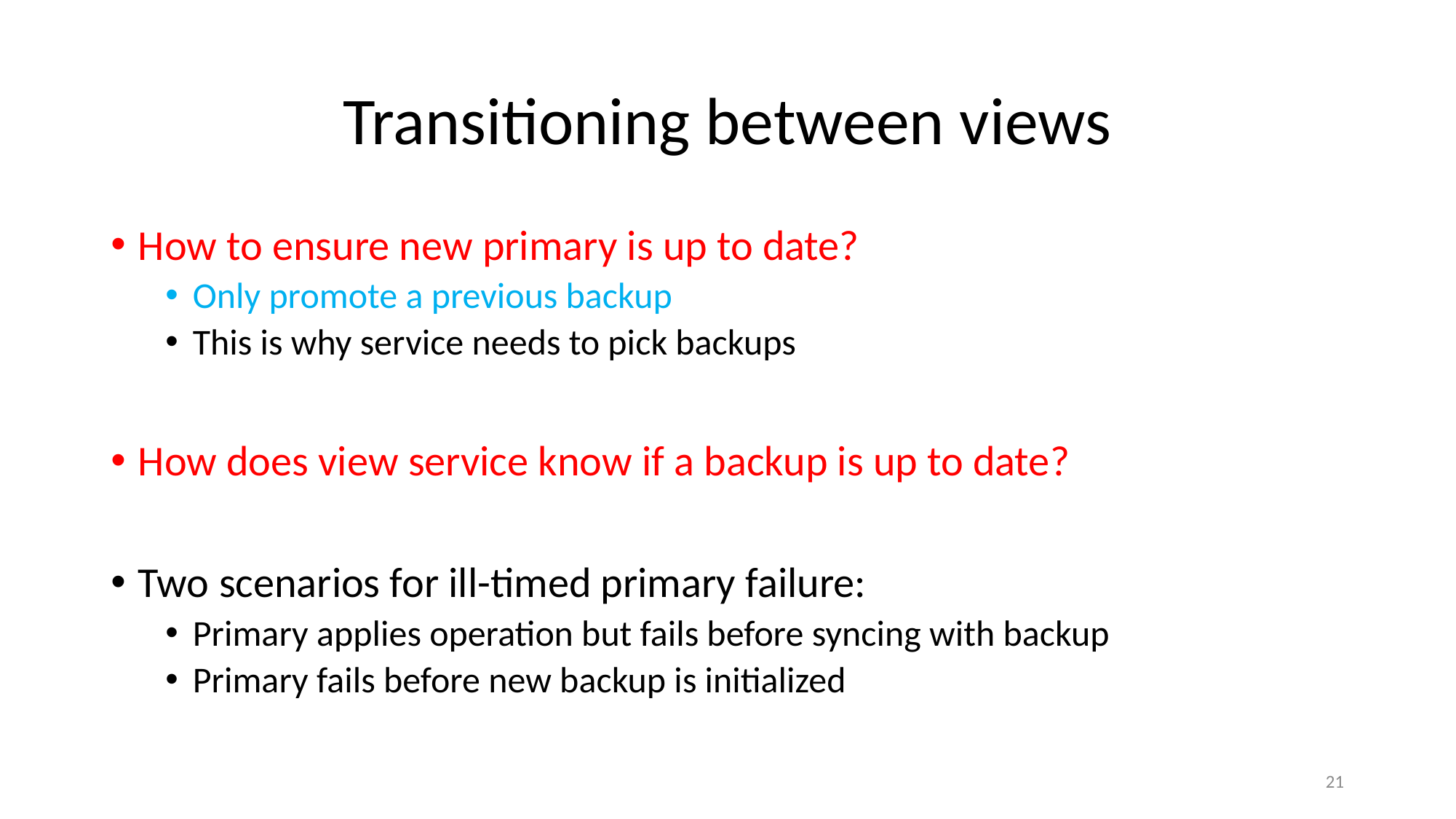

# Transitioning between views
How to ensure new primary is up to date?
Only promote a previous backup
This is why service needs to pick backups

How does view service know if a backup is up to date?

Two scenarios for ill-timed primary failure:
Primary applies operation but fails before syncing with backup
Primary fails before new backup is initialized
21